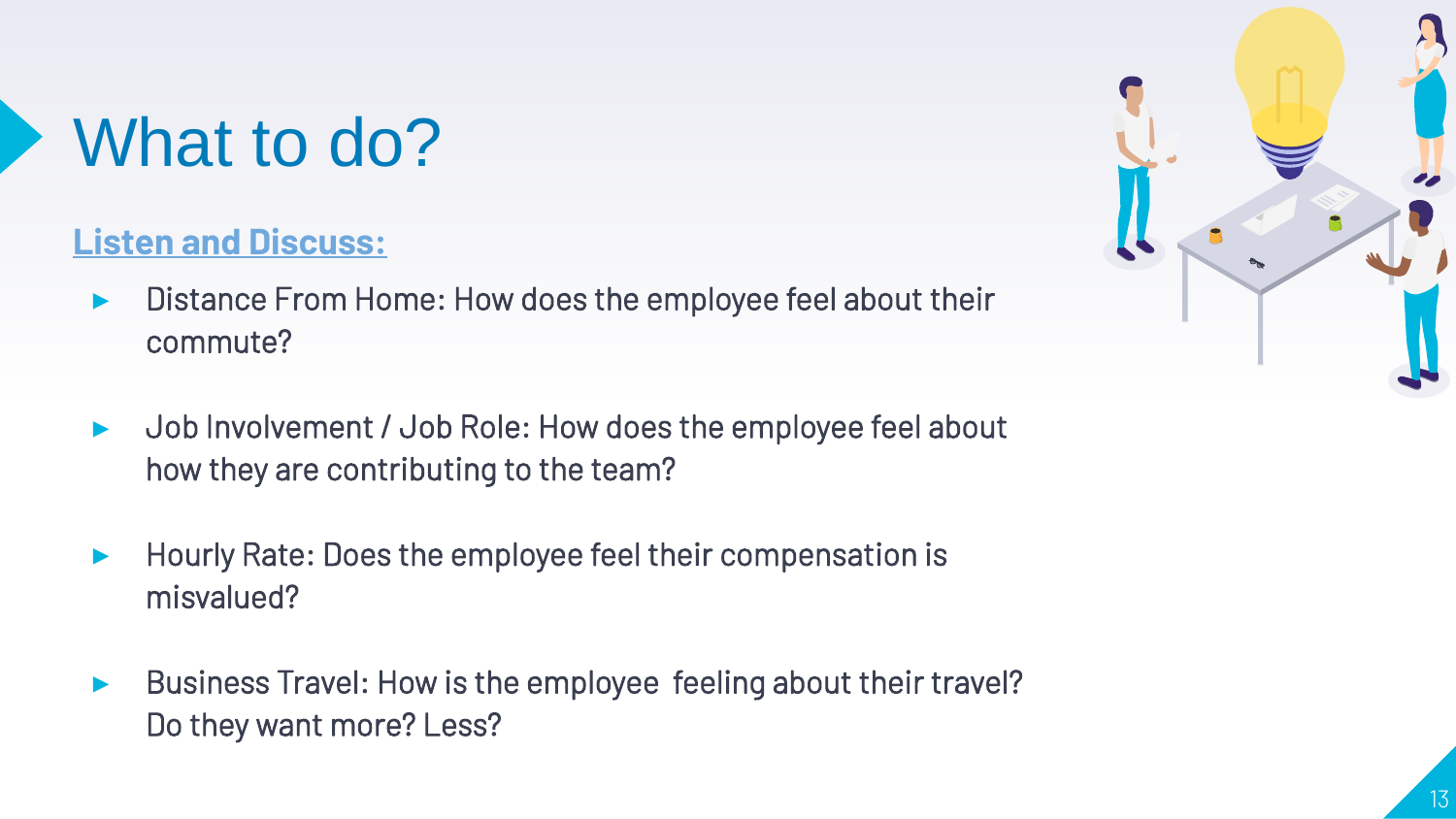

# What to do?
Listen and Discuss:
Distance From Home: How does the employee feel about their commute?
Job Involvement / Job Role: How does the employee feel about how they are contributing to the team?
Hourly Rate: Does the employee feel their compensation is misvalued?
Business Travel: How is the employee  feeling about their travel? Do they want more? Less?
13